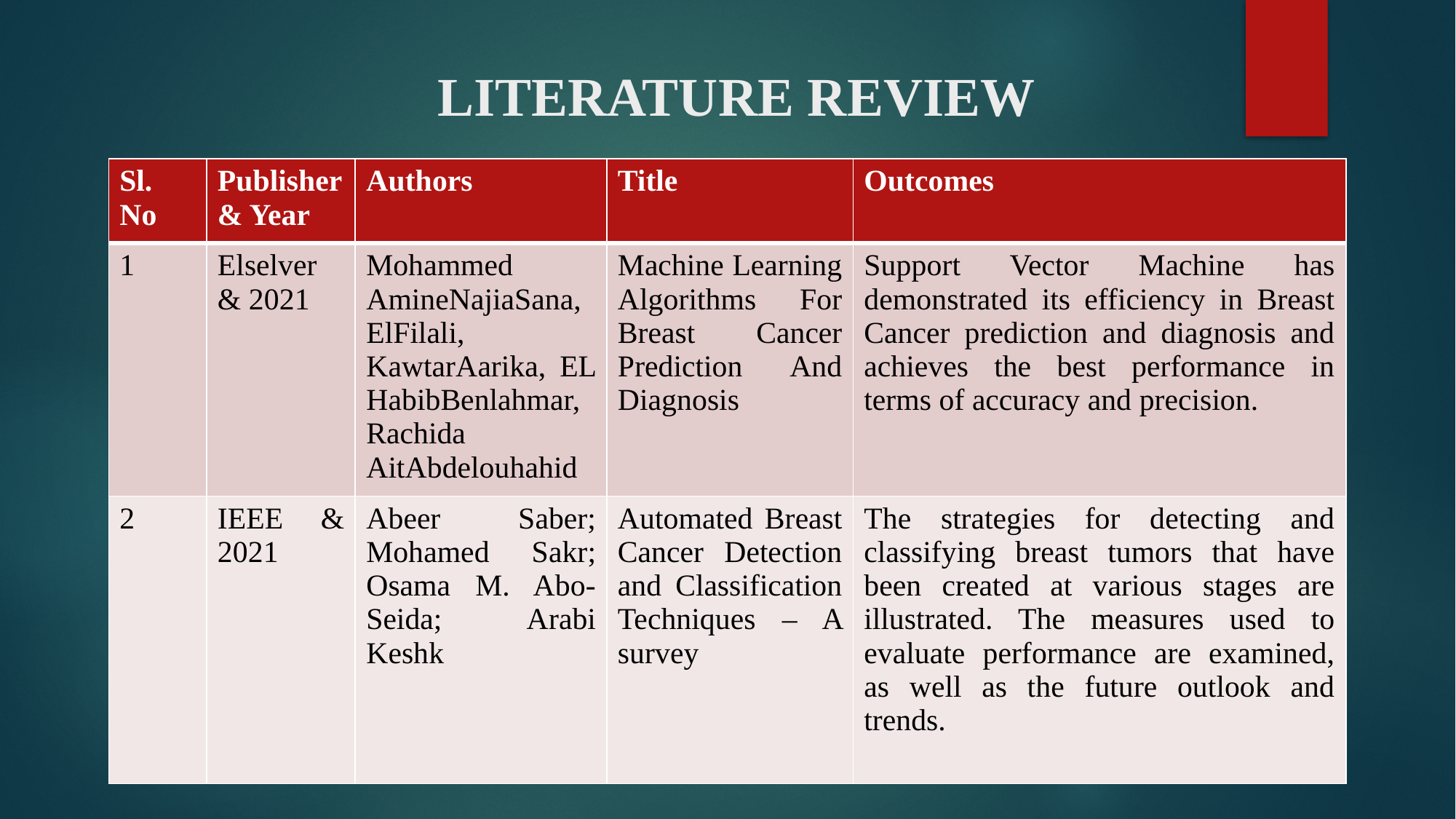

# LITERATURE REVIEW
| Sl. No | Publisher & Year | Authors | Title | Outcomes |
| --- | --- | --- | --- | --- |
| 1 | Elselver & 2021 | Mohammed AmineNajiaSana, ElFilali, KawtarAarika, EL HabibBenlahmar, Rachida AitAbdelouhahid | Machine Learning Algorithms For Breast Cancer Prediction And Diagnosis | Support Vector Machine has demonstrated its efficiency in Breast Cancer prediction and diagnosis and achieves the best performance in terms of accuracy and precision. |
| 2 | IEEE & 2021 | Abeer Saber; Mohamed Sakr; Osama M. Abo-Seida; Arabi Keshk | Automated Breast Cancer Detection and Classification Techniques – A survey | The strategies for detecting and classifying breast tumors that have been created at various stages are illustrated. The measures used to evaluate performance are examined, as well as the future outlook and trends. |